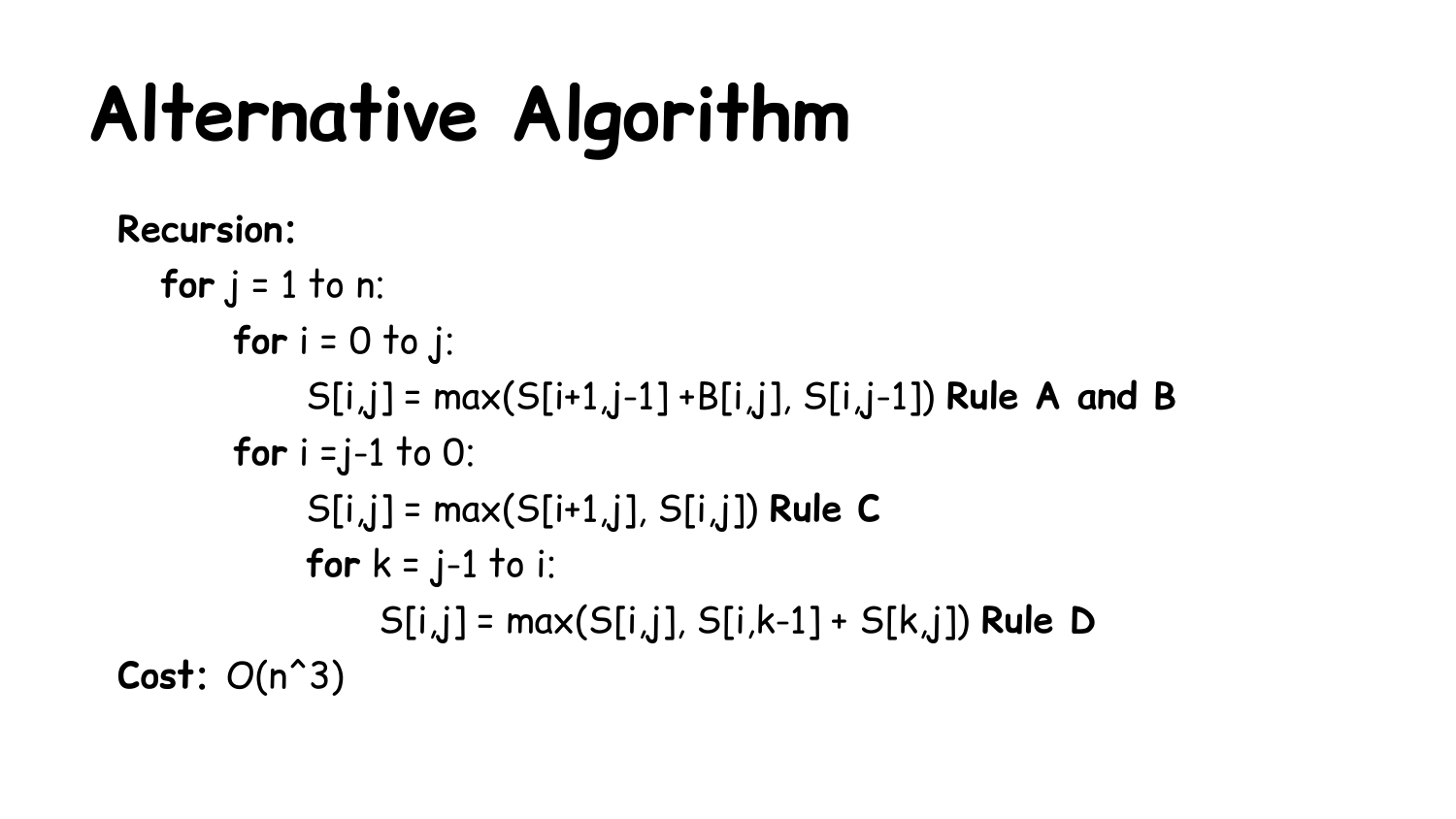

# Alternative Algorithm
Recursion:
for j = 1 to n:
for i = 0 to j:
S[i,j] = max(S[i+1,j-1] +B[i,j], S[i,j-1]) Rule A and B
for i =j-1 to 0:
S[i,j] = max(S[i+1,j], S[i,j]) Rule C
for k = j-1 to i:
S[i,j] = max(S[i,j], S[i,k-1] + S[k,j]) Rule D
Cost: O(n^3)